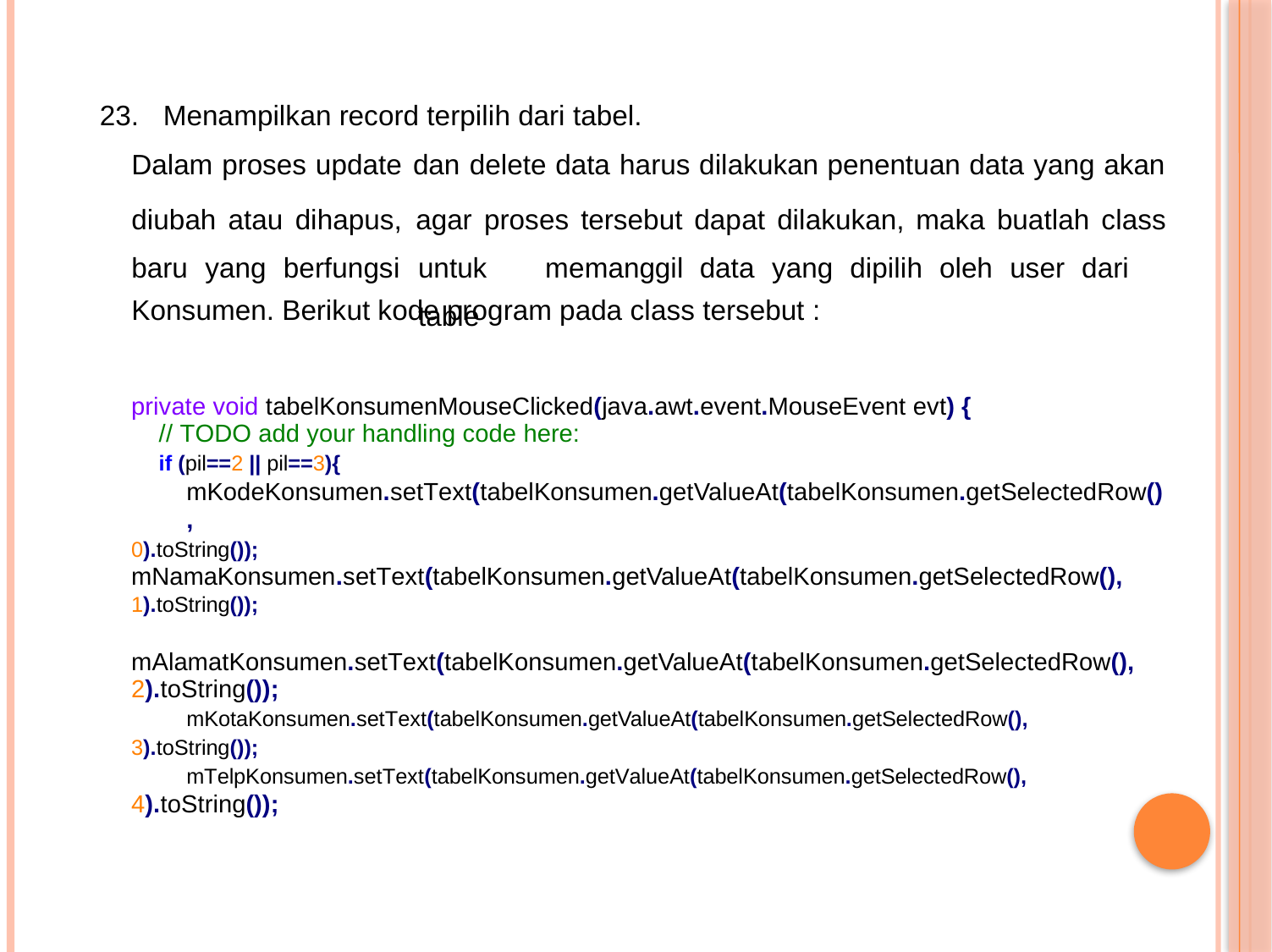

23.
Menampilkan record terpilih dari tabel.
Dalam proses update
diubah atau dihapus, baru  yang  berfungsi
dan delete data harus dilakukan penentuan data yang akan
agar proses tersebut dapat dilakukan, maka buatlah class untuk	memanggil  data  yang  dipilih  oleh  user  dari  table
Konsumen. Berikut kode program pada class tersebut :
private void tabelKonsumenMouseClicked(java.awt.event.MouseEvent evt) {
// TODO add your handling code here:
if (pil==2 || pil==3){
mKodeKonsumen.setText(tabelKonsumen.getValueAt(tabelKonsumen.getSelectedRow(),
0).toString());
mNamaKonsumen.setText(tabelKonsumen.getValueAt(tabelKonsumen.getSelectedRow(),
1).toString());
mAlamatKonsumen.setText(tabelKonsumen.getValueAt(tabelKonsumen.getSelectedRow(),
2).toString());
mKotaKonsumen.setText(tabelKonsumen.getValueAt(tabelKonsumen.getSelectedRow(),
3).toString());
mTelpKonsumen.setText(tabelKonsumen.getValueAt(tabelKonsumen.getSelectedRow(),
4).toString());